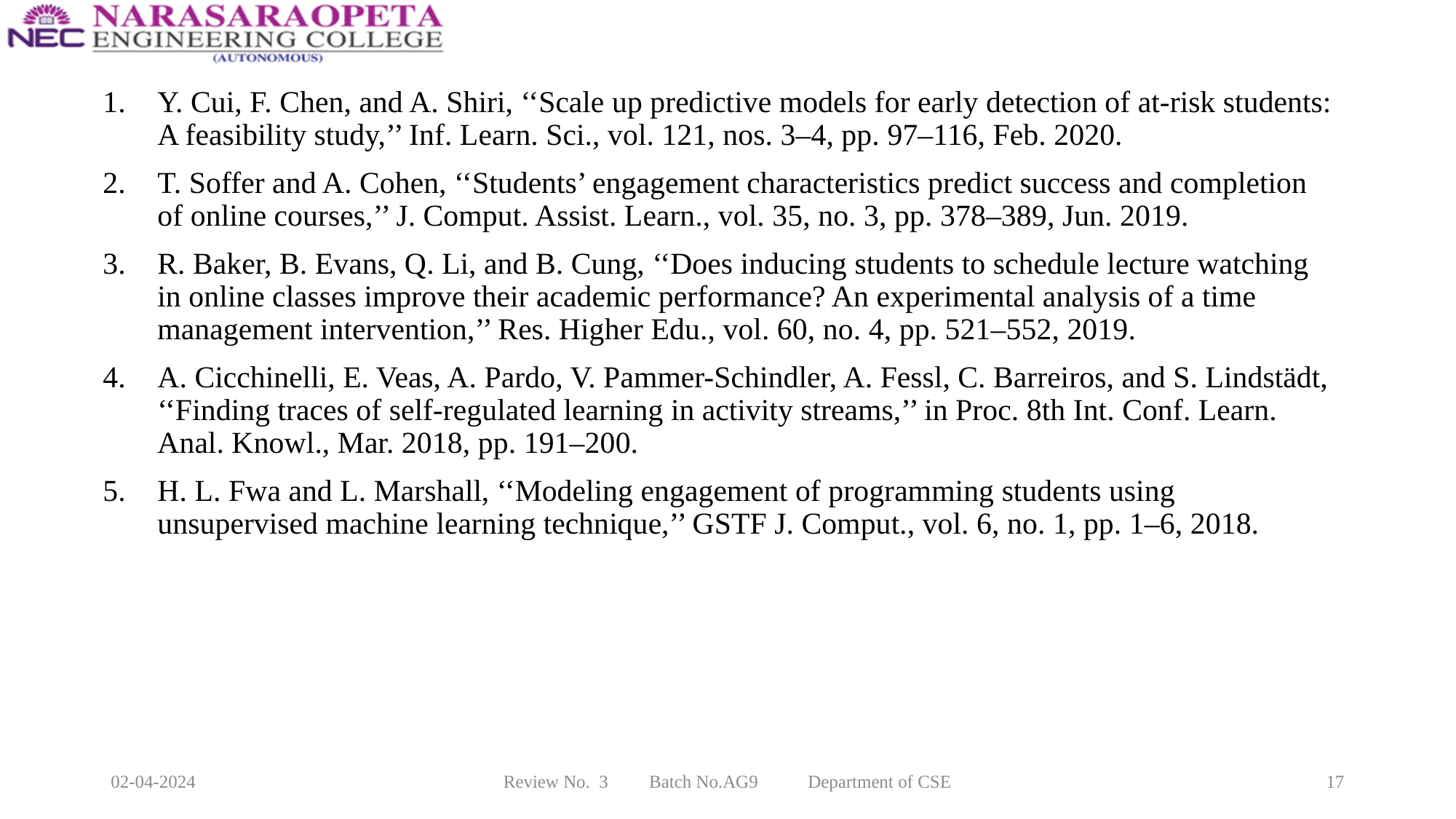

Y. Cui, F. Chen, and A. Shiri, ‘‘Scale up predictive models for early detection of at-risk students: A feasibility study,’’ Inf. Learn. Sci., vol. 121, nos. 3–4, pp. 97–116, Feb. 2020.
T. Soffer and A. Cohen, ‘‘Students’ engagement characteristics predict success and completion of online courses,’’ J. Comput. Assist. Learn., vol. 35, no. 3, pp. 378–389, Jun. 2019.
R. Baker, B. Evans, Q. Li, and B. Cung, ‘‘Does inducing students to schedule lecture watching in online classes improve their academic performance? An experimental analysis of a time management intervention,’’ Res. Higher Edu., vol. 60, no. 4, pp. 521–552, 2019.
A. Cicchinelli, E. Veas, A. Pardo, V. Pammer-Schindler, A. Fessl, C. Barreiros, and S. Lindstädt, ‘‘Finding traces of self-regulated learning in activity streams,’’ in Proc. 8th Int. Conf. Learn. Anal. Knowl., Mar. 2018, pp. 191–200.
H. L. Fwa and L. Marshall, ‘‘Modeling engagement of programming students using unsupervised machine learning technique,’’ GSTF J. Comput., vol. 6, no. 1, pp. 1–6, 2018.

02-04-2024
Review No.  3         Batch No.AG9           Department of CSE
17